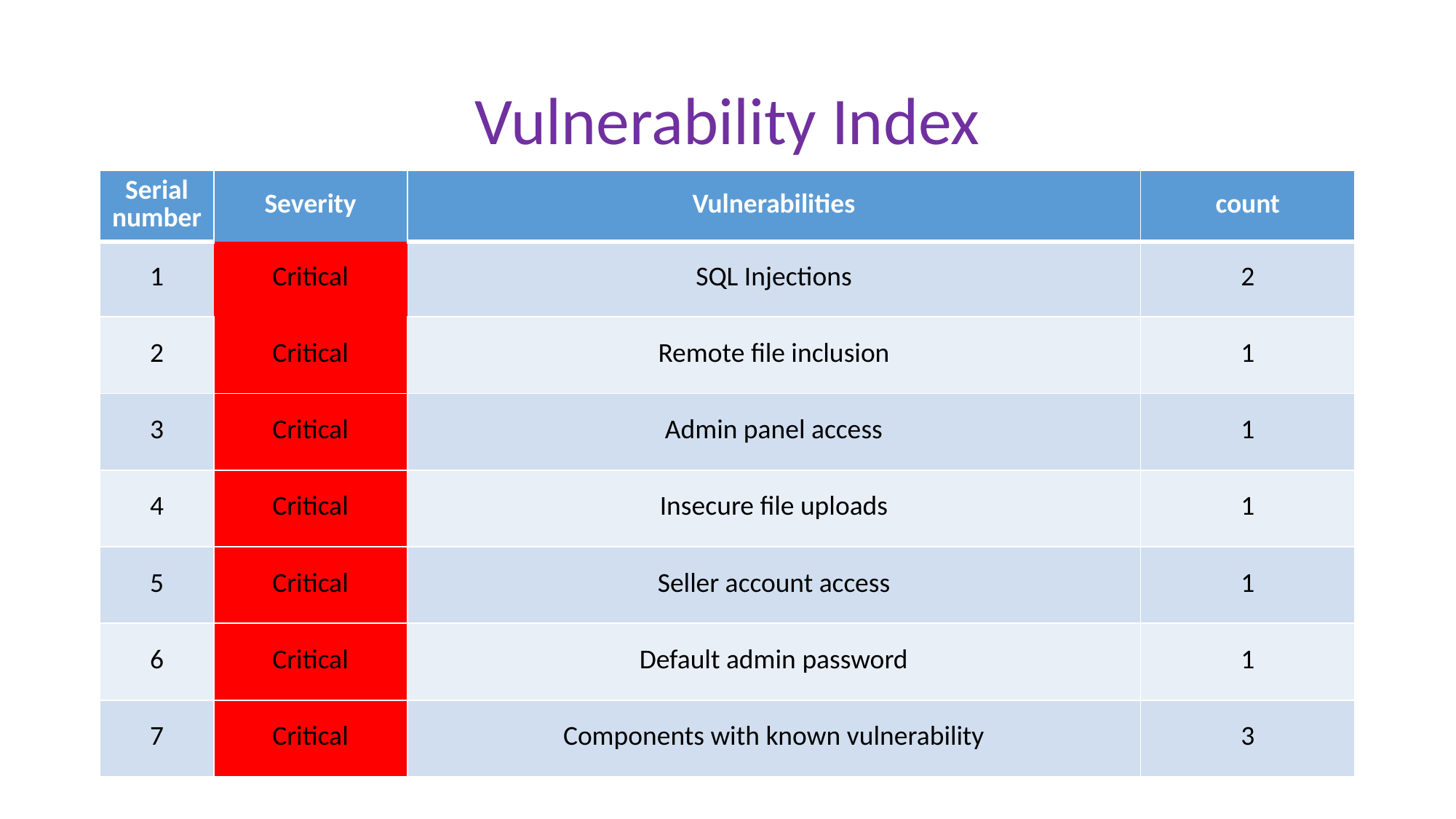

# Vulnerability Index
| Serial number | Severity | Vulnerabilities | count |
| --- | --- | --- | --- |
| 1 | Critical | SQL Injections | 2 |
| 2 | Critical | Remote file inclusion | 1 |
| 3 | Critical | Admin panel access | 1 |
| 4 | Critical | Insecure file uploads | 1 |
| 5 | Critical | Seller account access | 1 |
| 6 | Critical | Default admin password | 1 |
| 7 | Critical | Components with known vulnerability | 3 |